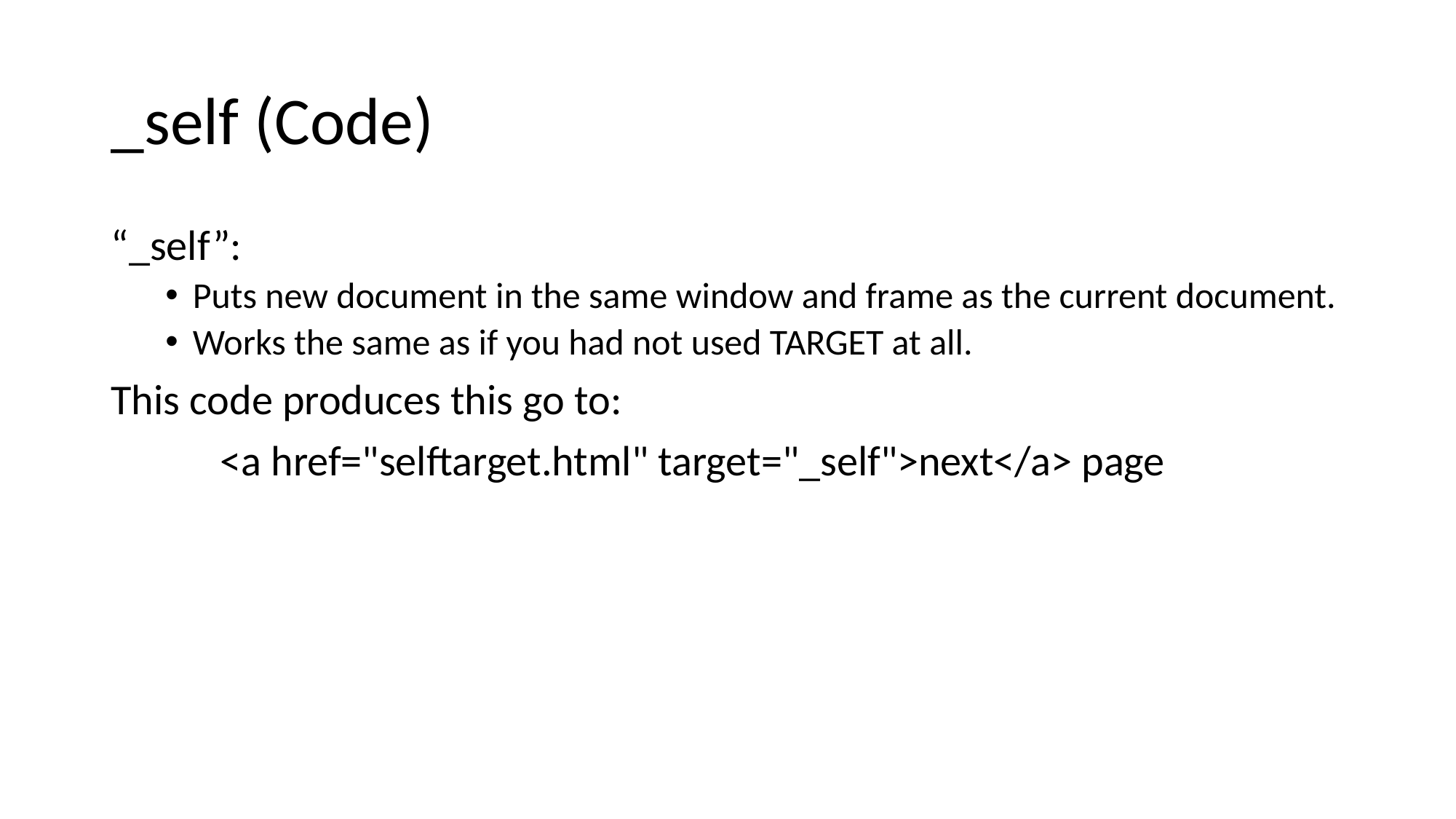

# _self (Code)
“_self”:
Puts new document in the same window and frame as the current document.
Works the same as if you had not used TARGET at all.
This code produces this go to:
	<a href="selftarget.html" target="_self">next</a> page